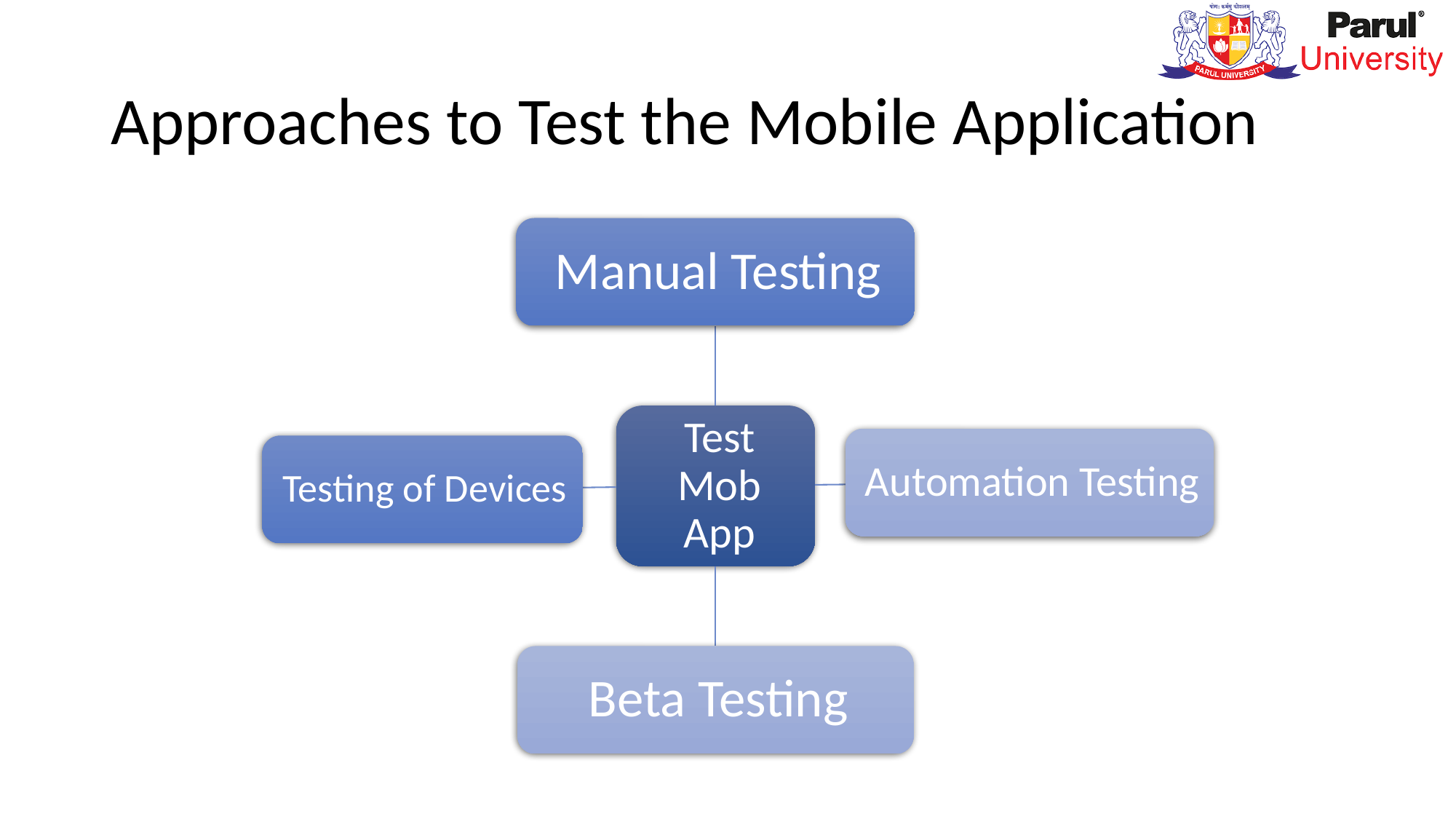

# Approaches to Test the Mobile Application
Test Mob App
Manual Testing
Automation Testing
Beta Testing
Testing of Devices